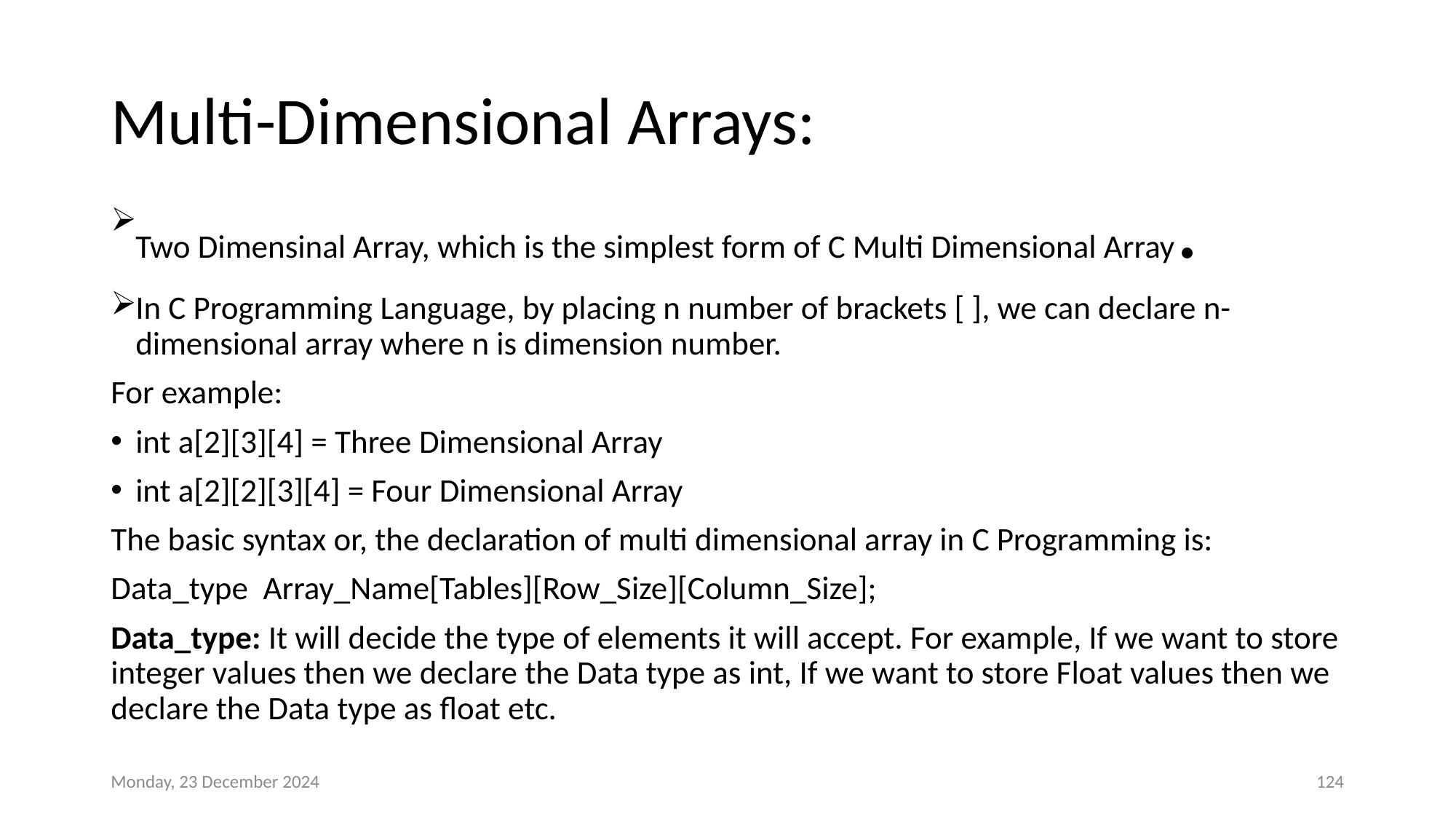

# Multi-Dimensional Arrays:
Two Dimensinal Array, which is the simplest form of C Multi Dimensional Array.
In C Programming Language, by placing n number of brackets [ ], we can declare n-dimensional array where n is dimension number.
For example:
int a[2][3][4] = Three Dimensional Array
int a[2][2][3][4] = Four Dimensional Array
The basic syntax or, the declaration of multi dimensional array in C Programming is:
Data_type  Array_Name[Tables][Row_Size][Column_Size];
Data_type: It will decide the type of elements it will accept. For example, If we want to store integer values then we declare the Data type as int, If we want to store Float values then we declare the Data type as float etc.

Monday, 23 December 2024
124